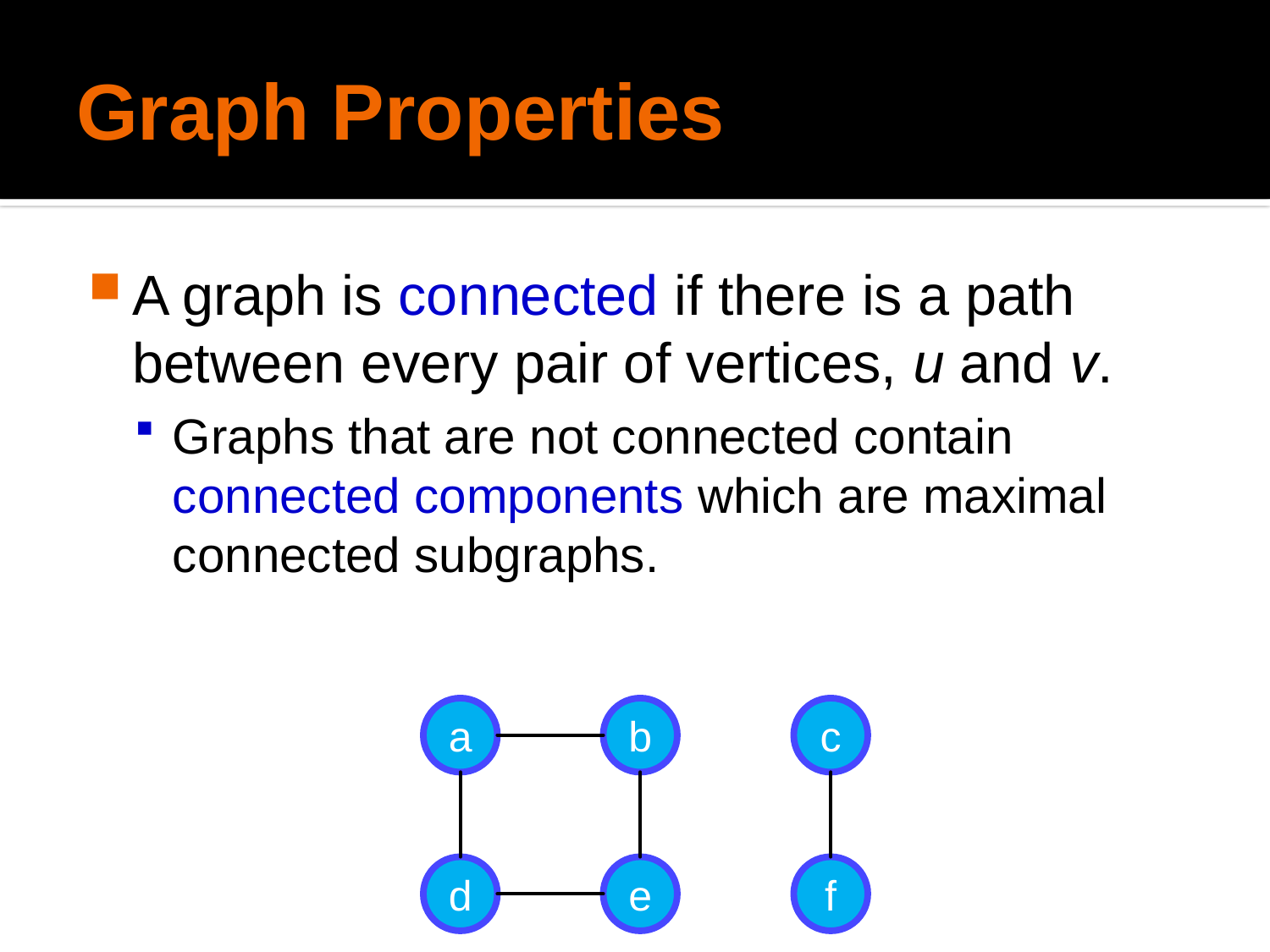

# Graph Properties
A graph is connected if there is a path between every pair of vertices, u and v.
Graphs that are not connected contain connected components which are maximal connected subgraphs.
a
b
c
d
e
f